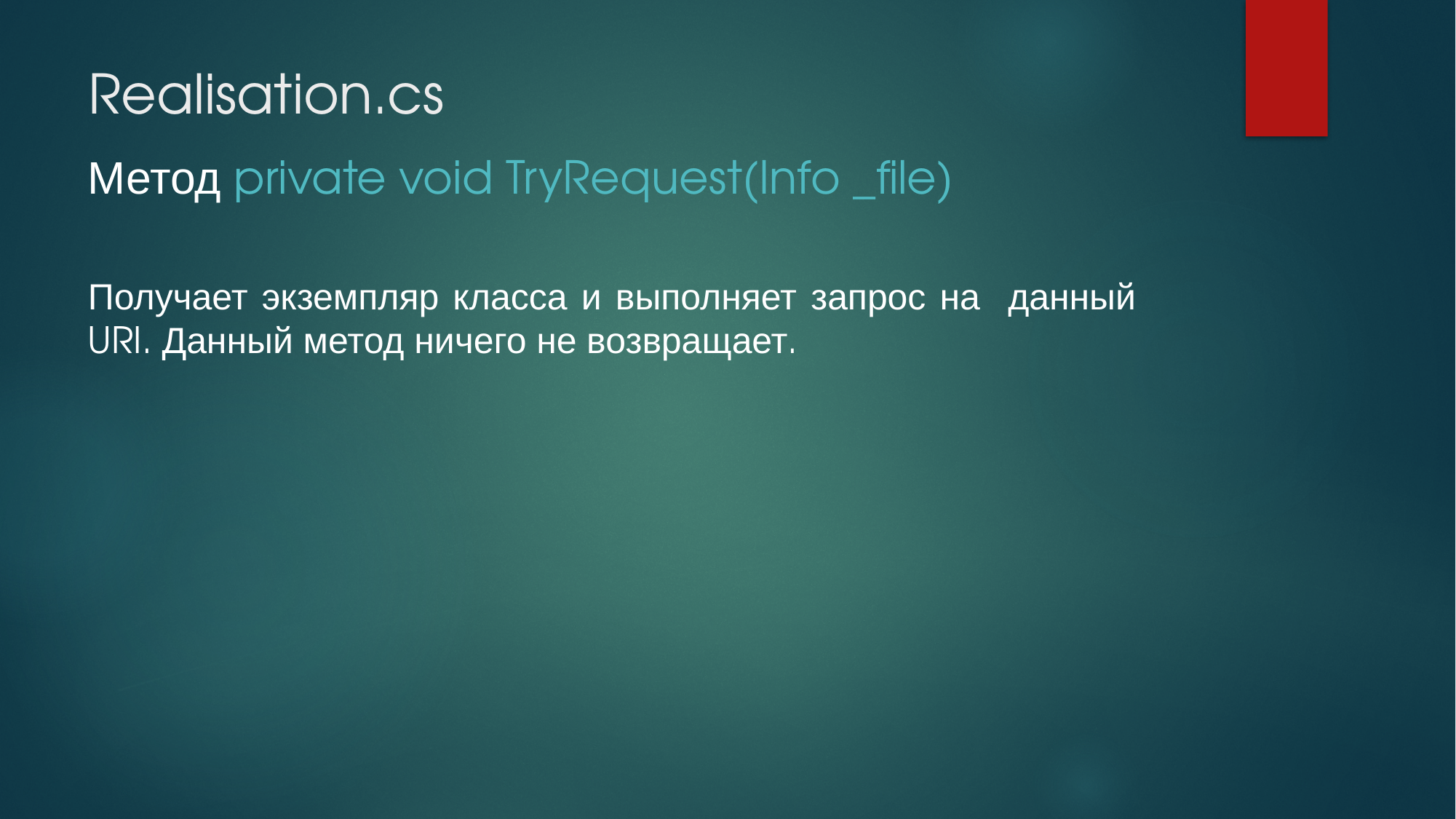

# Realisation.cs
Метод private void TryRequest(Info _file)
Получает экземпляр класса и выполняет запрос на  данный URI. Данный метод ничего не возвращает.